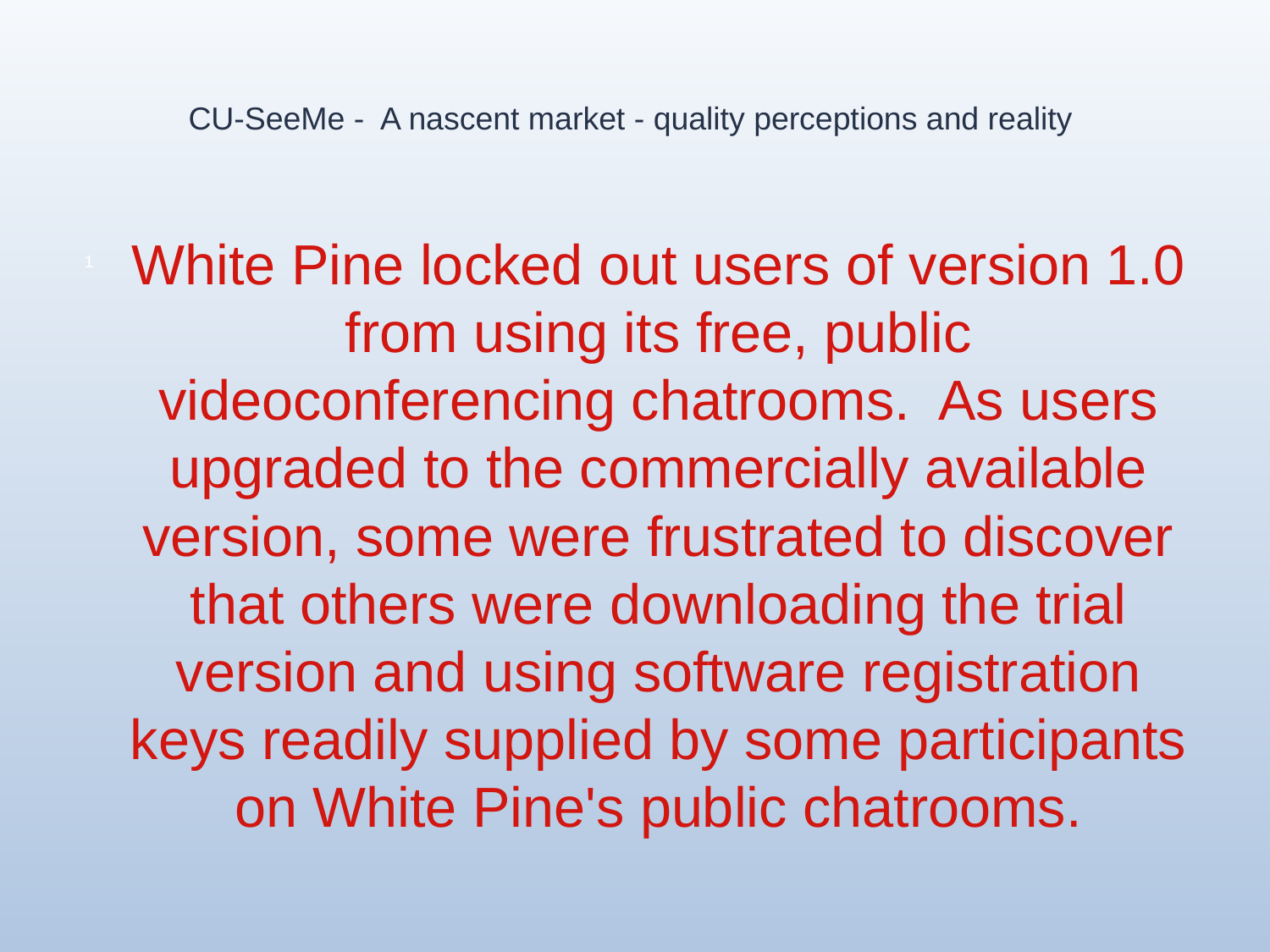

# CU-SeeMe -  A nascent market - quality perceptions and reality
White Pine locked out users of version 1.0 from using its free, public videoconferencing chatrooms.  As users upgraded to the commercially available version, some were frustrated to discover that others were downloading the trial version and using software registration keys readily supplied by some participants on White Pine's public chatrooms.